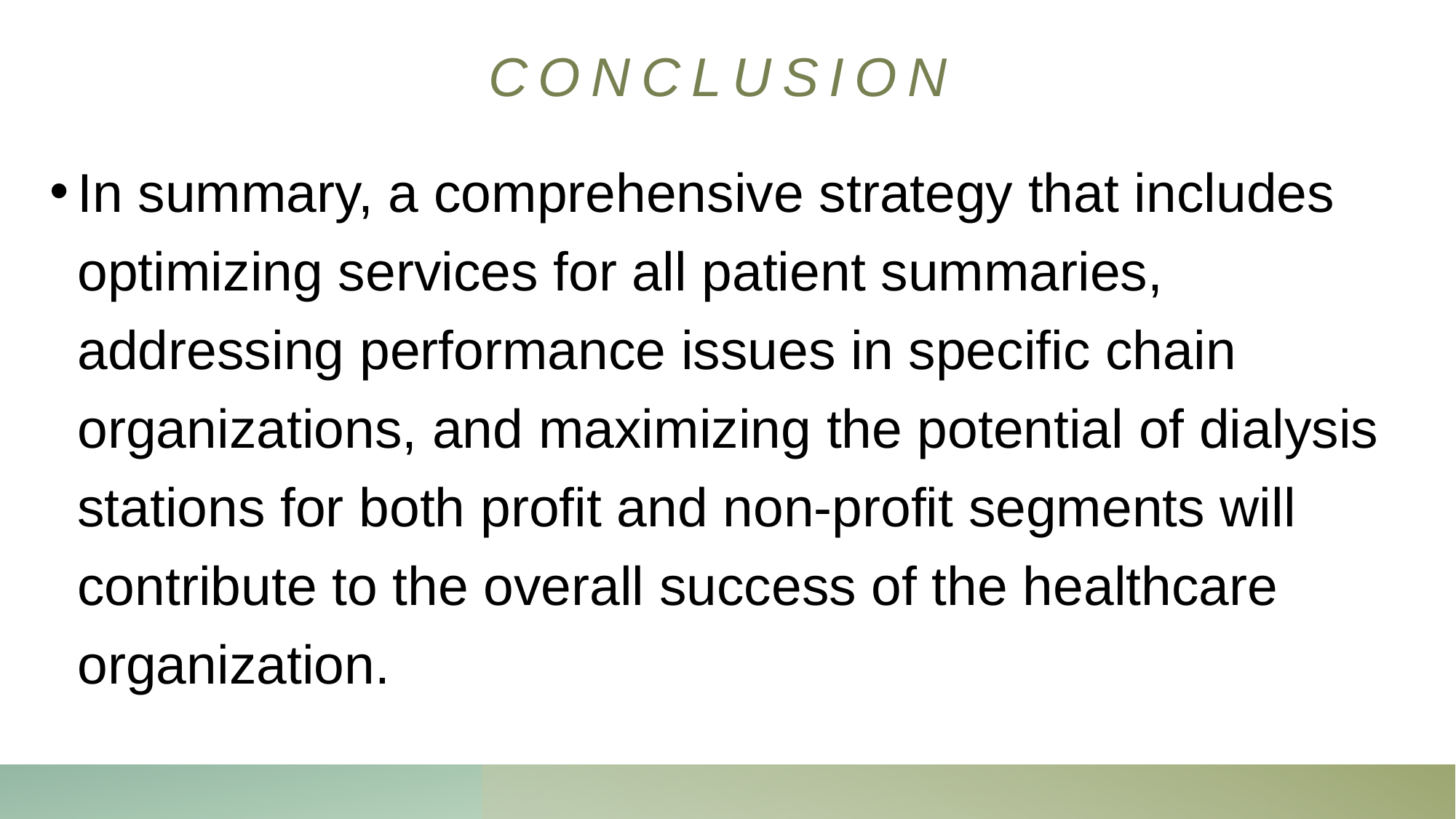

# Conclusion
In summary, a comprehensive strategy that includes optimizing services for all patient summaries, addressing performance issues in specific chain organizations, and maximizing the potential of dialysis stations for both profit and non-profit segments will contribute to the overall success of the healthcare organization.